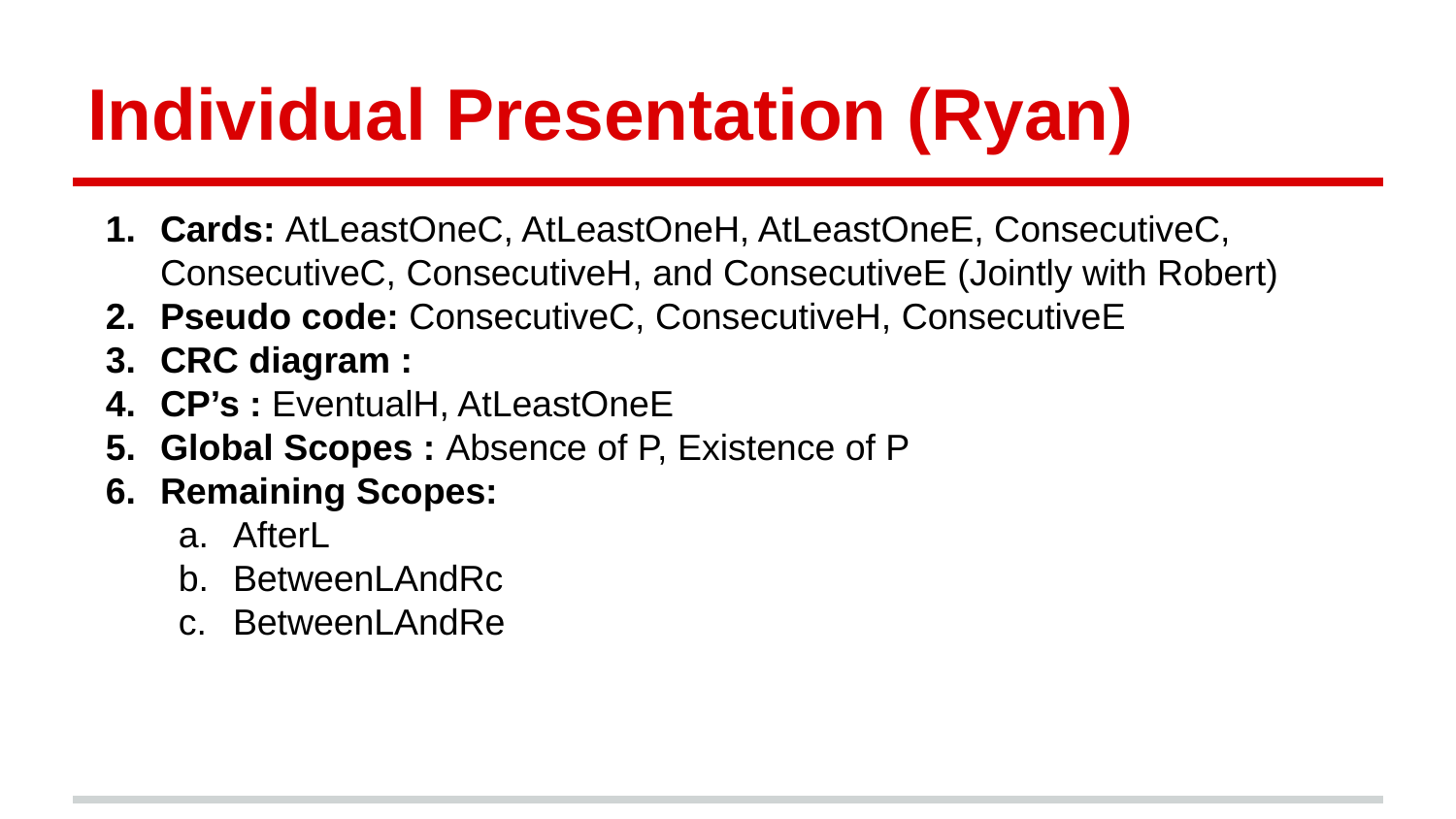

# Individual Presentation (Ryan)
Cards: AtLeastOneC, AtLeastOneH, AtLeastOneE, ConsecutiveC, ConsecutiveC, ConsecutiveH, and ConsecutiveE (Jointly with Robert)
Pseudo code: ConsecutiveC, ConsecutiveH, ConsecutiveE
CRC diagram :
CP’s : EventualH, AtLeastOneE
Global Scopes : Absence of P, Existence of P
Remaining Scopes:
AfterL
BetweenLAndRc
BetweenLAndRe